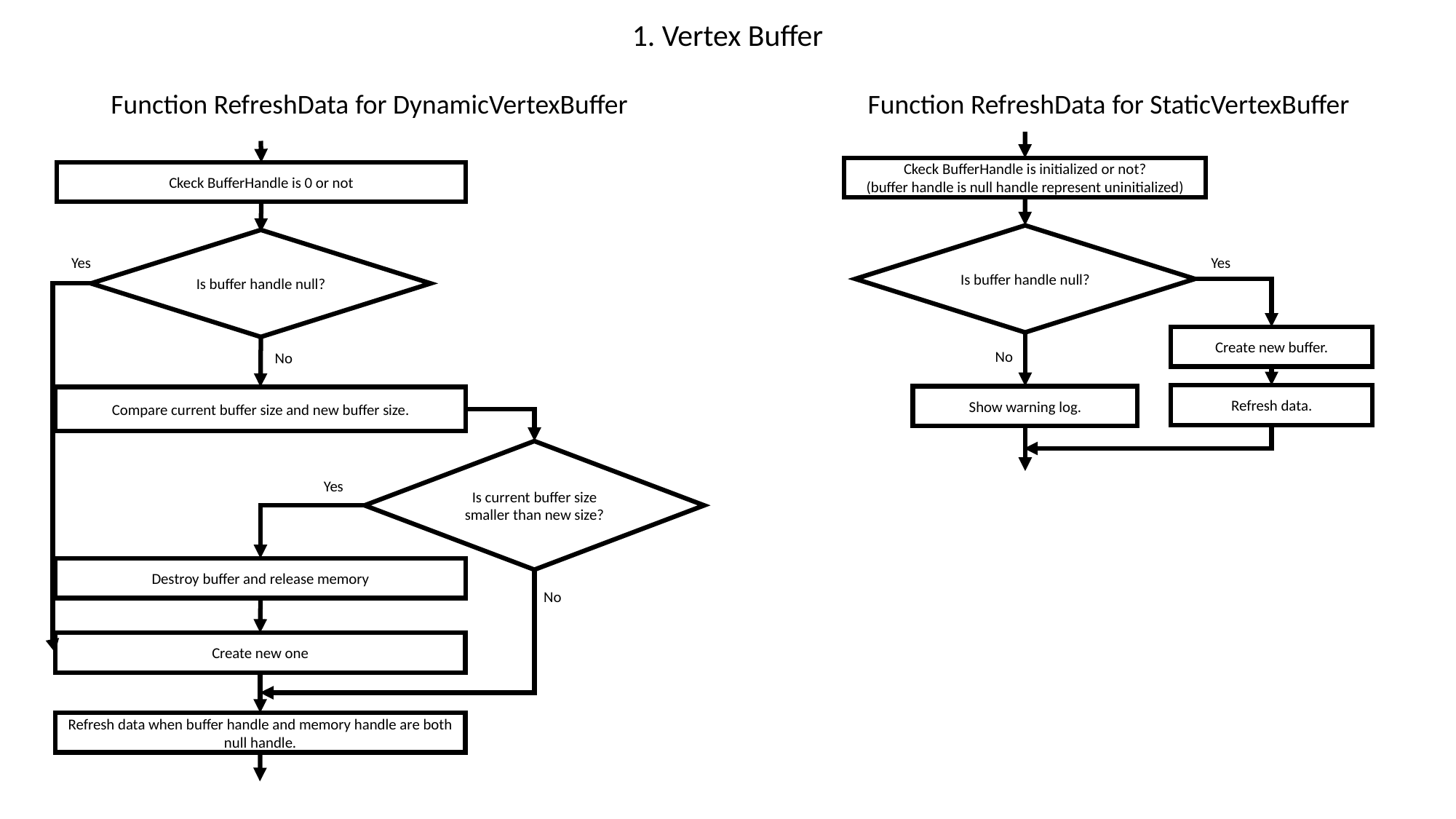

# 1. Vertex Buffer
Function RefreshData for DynamicVertexBuffer
Function RefreshData for StaticVertexBuffer
Ckeck BufferHandle is initialized or not?
(buffer handle is null handle represent uninitialized)
Is buffer handle null?
Yes
Create new buffer.
No
Refresh data.
Show warning log.
Ckeck BufferHandle is 0 or not
Is buffer handle null?
Yes
No
Compare current buffer size and new buffer size.
Is current buffer size smaller than new size?
Yes
Destroy buffer and release memory
No
Create new one
Refresh data when buffer handle and memory handle are both null handle.